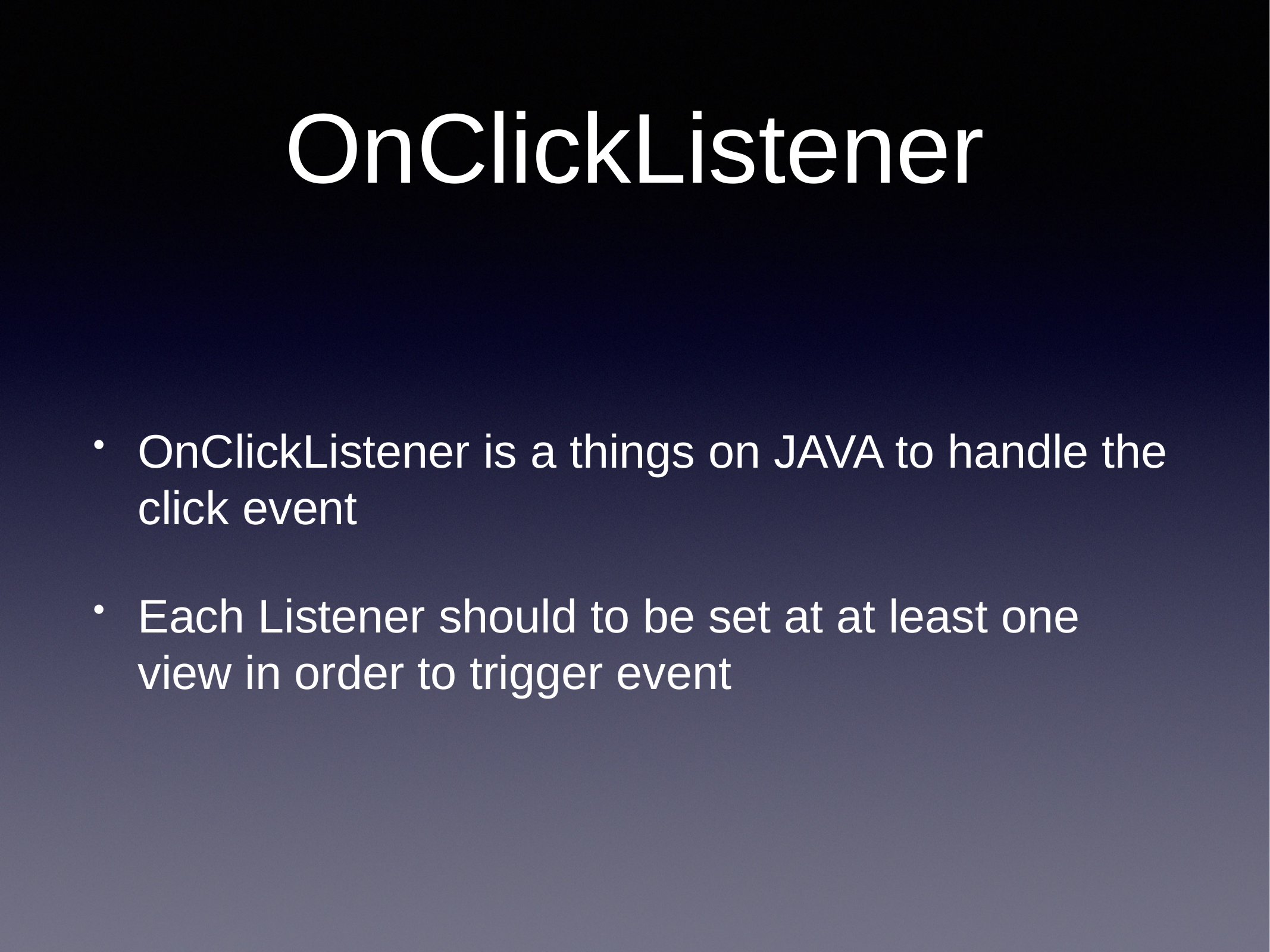

# OnClickListener
OnClickListener is a things on JAVA to handle the click event
Each Listener should to be set at at least one view in order to trigger event